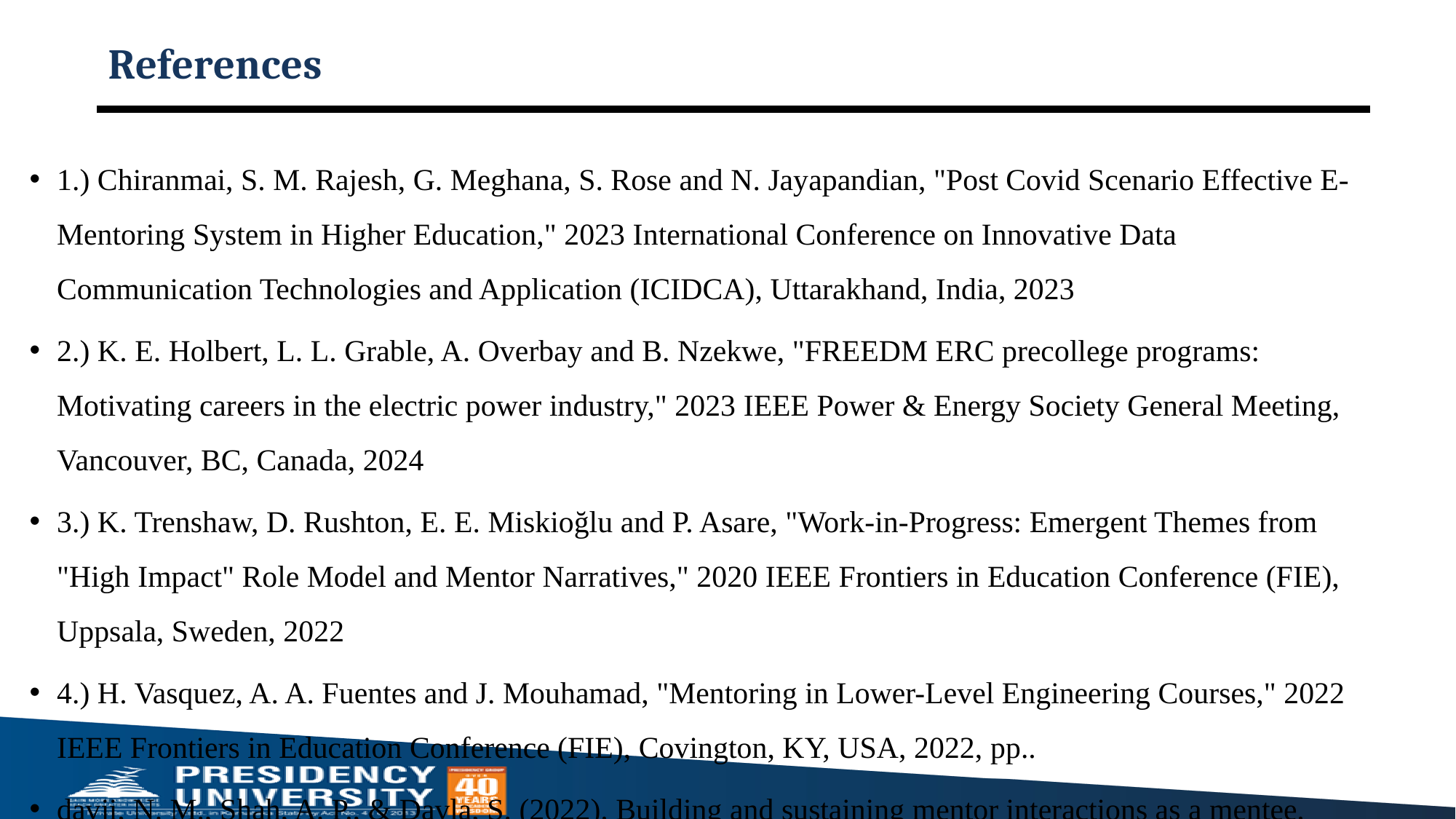

# References
1.) Chiranmai, S. M. Rajesh, G. Meghana, S. Rose and N. Jayapandian, "Post Covid Scenario Effective E-Mentoring System in Higher Education," 2023 International Conference on Innovative Data Communication Technologies and Application (ICIDCA), Uttarakhand, India, 2023
2.) K. E. Holbert, L. L. Grable, A. Overbay and B. Nzekwe, "FREEDM ERC precollege programs: Motivating careers in the electric power industry," 2023 IEEE Power & Energy Society General Meeting, Vancouver, BC, Canada, 2024
3.) K. Trenshaw, D. Rushton, E. E. Miskioğlu and P. Asare, "Work-in-Progress: Emergent Themes from "High Impact" Role Model and Mentor Narratives," 2020 IEEE Frontiers in Education Conference (FIE), Uppsala, Sweden, 2022
4.) H. Vasquez, A. A. Fuentes and J. Mouhamad, "Mentoring in Lower-Level Engineering Courses," 2022 IEEE Frontiers in Education Conference (FIE), Covington, KY, USA, 2022, pp..
davji, N. M., Shah, A. P., & Davla, S. (2022). Building and sustaining mentor interactions as a mentee. The FEBS Journal, 289(6), 1374-1384.
10.) Online Mentoring: Programs and Practices" by Susan S. de Janusz and Shelley D. Godshalk